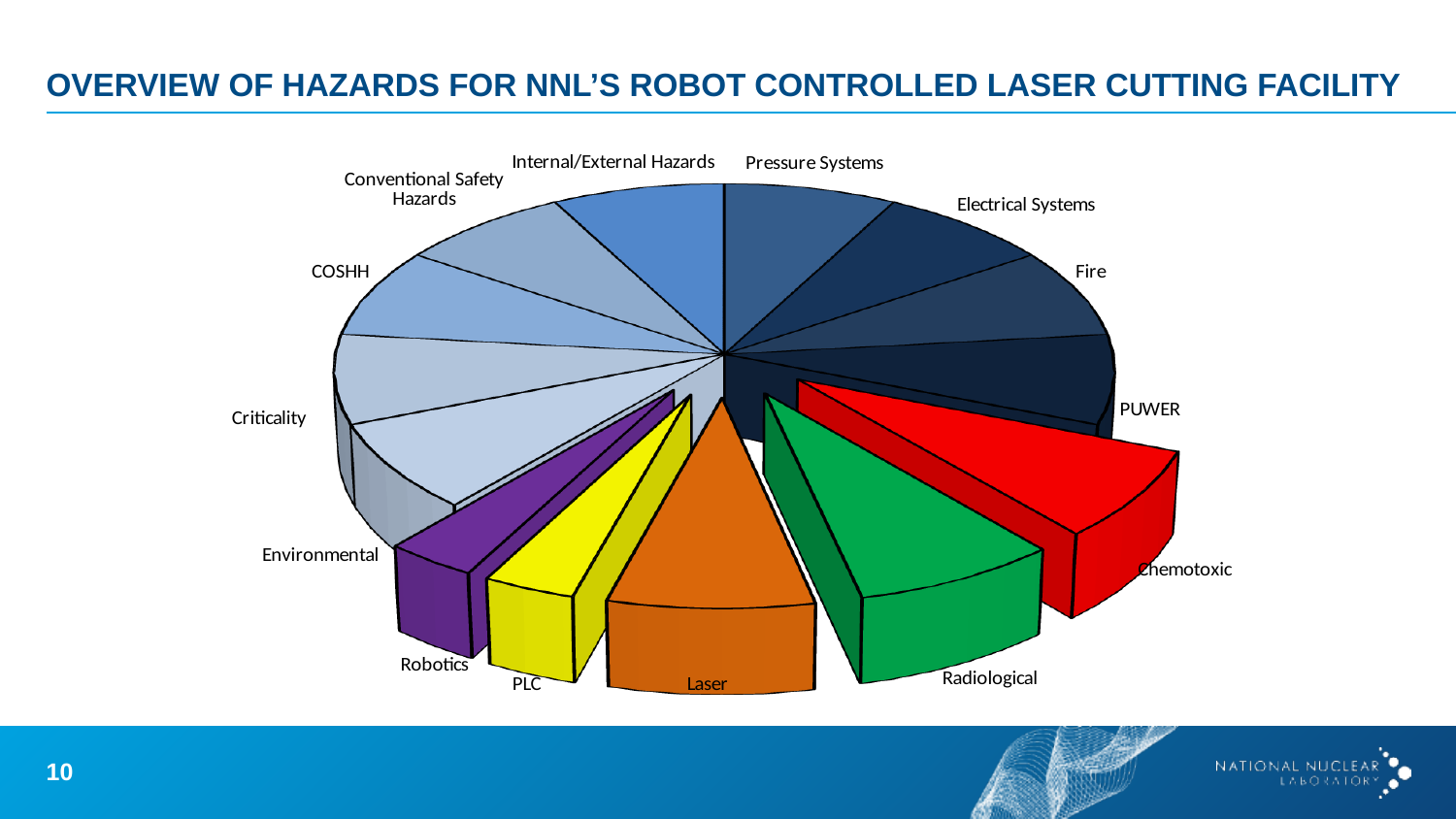

# Overview of hazards for NNL’s Robot Controlled Laser Cutting Facility

[unsupported chart]

10